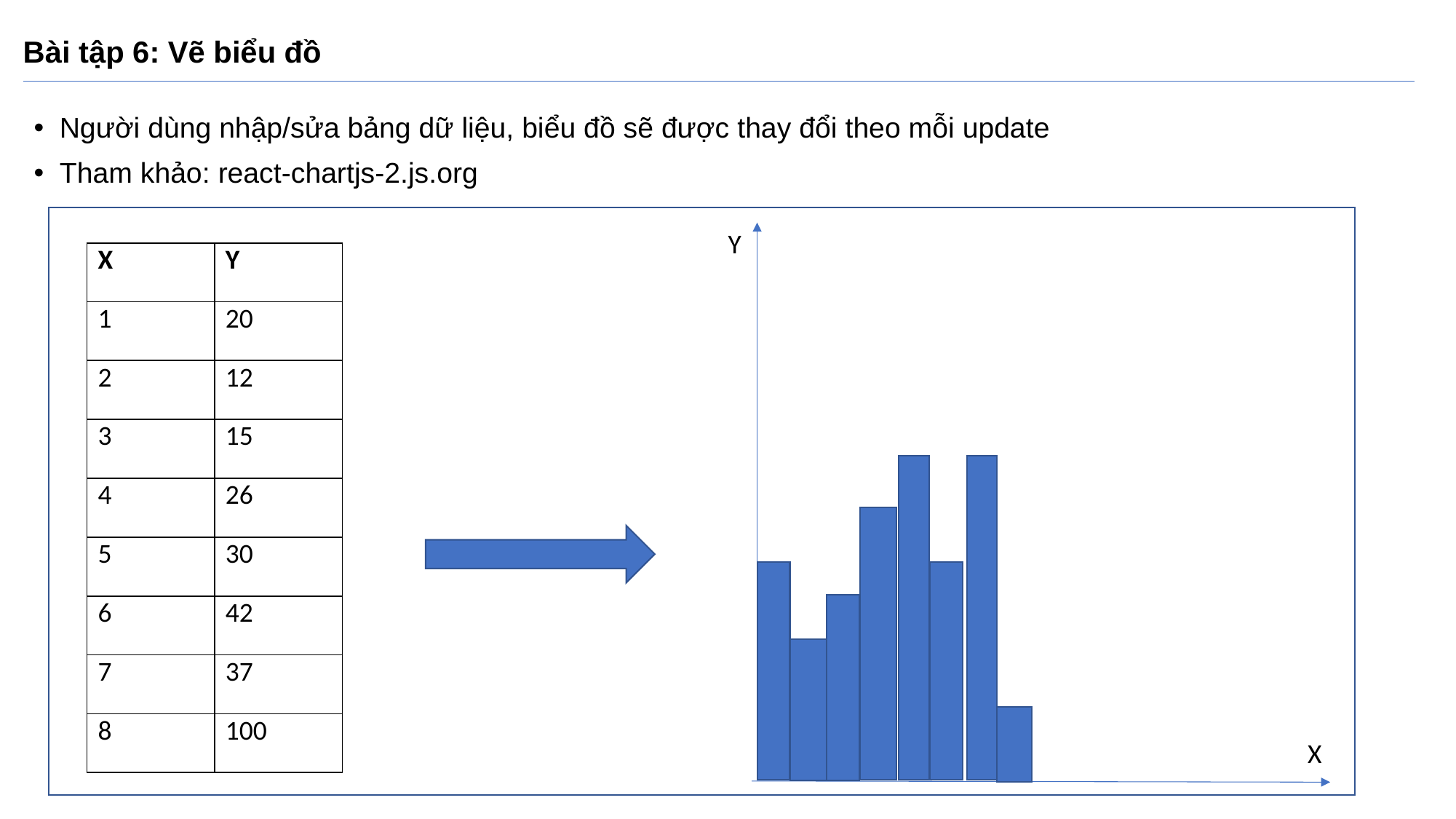

# Bài tập 6: Vẽ biểu đồ
Người dùng nhập/sửa bảng dữ liệu, biểu đồ sẽ được thay đổi theo mỗi update
Tham khảo: react-chartjs-2.js.org

Y
| X | Y |
| --- | --- |
| 1 | 20 |
| 2 | 12 |
| 3 | 15 |
| 4 | 26 |
| 5 | 30 |
| 6 | 42 |
| 7 | 37 |
| 8 | 100 |

X